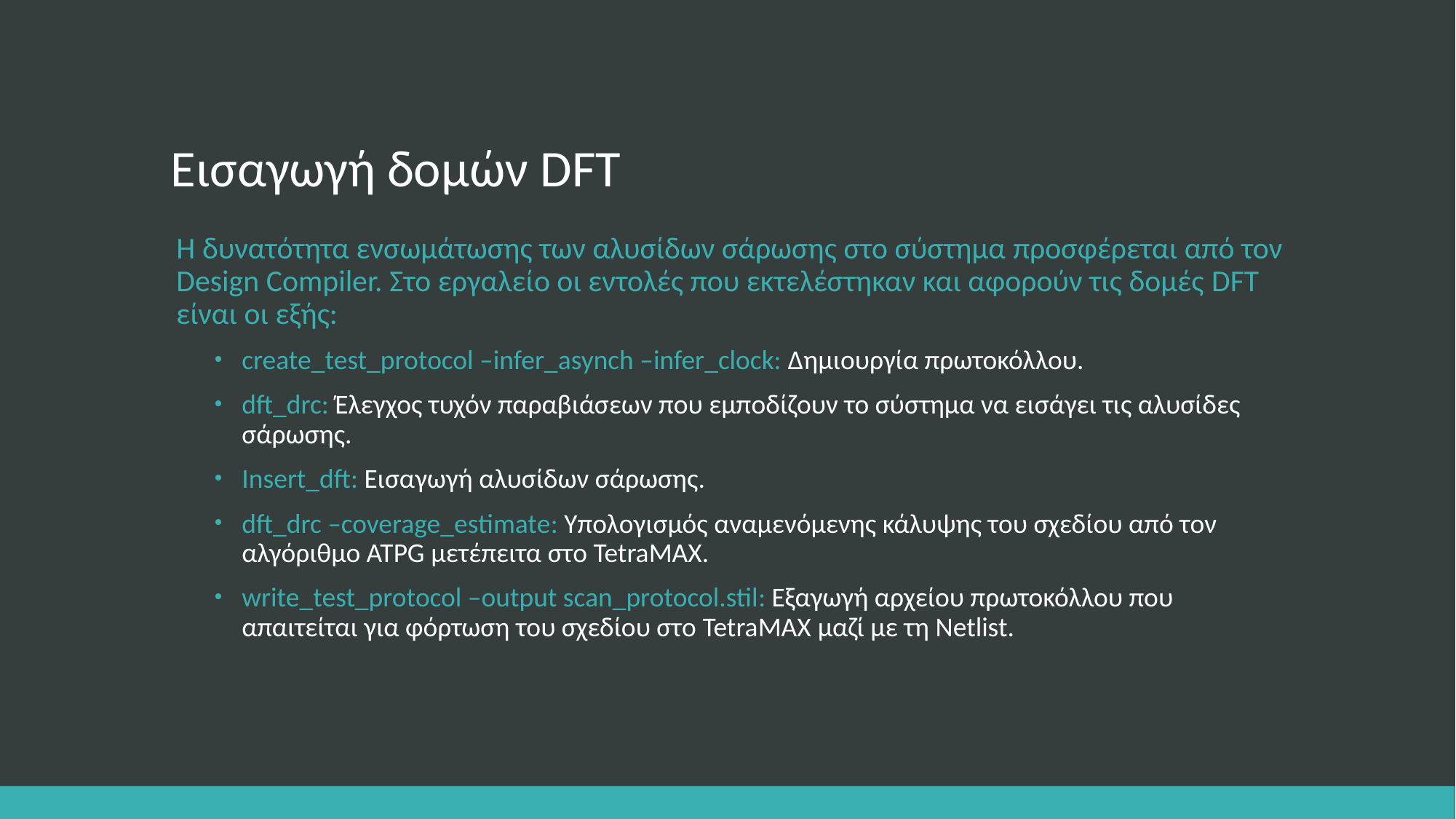

# Εισαγωγή δομών DFT
H δυνατότητα ενσωμάτωσης των αλυσίδων σάρωσης στο σύστημα προσφέρεται από τον Design Compiler. Στο εργαλείο οι εντολές που εκτελέστηκαν και αφορούν τις δομές DFT είναι οι εξής:
create_test_protocol –infer_asynch –infer_clock: Δημιουργία πρωτοκόλλου.
dft_drc: Έλεγχος τυχόν παραβιάσεων που εμποδίζουν το σύστημα να εισάγει τις αλυσίδες σάρωσης.
Insert_dft: Εισαγωγή αλυσίδων σάρωσης.
dft_drc –coverage_estimate: Υπολογισμός αναμενόμενης κάλυψης του σχεδίου από τον αλγόριθμο ATPG μετέπειτα στο TetraMAX.
write_test_protocol –output scan_protocol.stil: Εξαγωγή αρχείου πρωτοκόλλου που απαιτείται για φόρτωση του σχεδίου στο TetraMAX μαζί με τη Netlist.